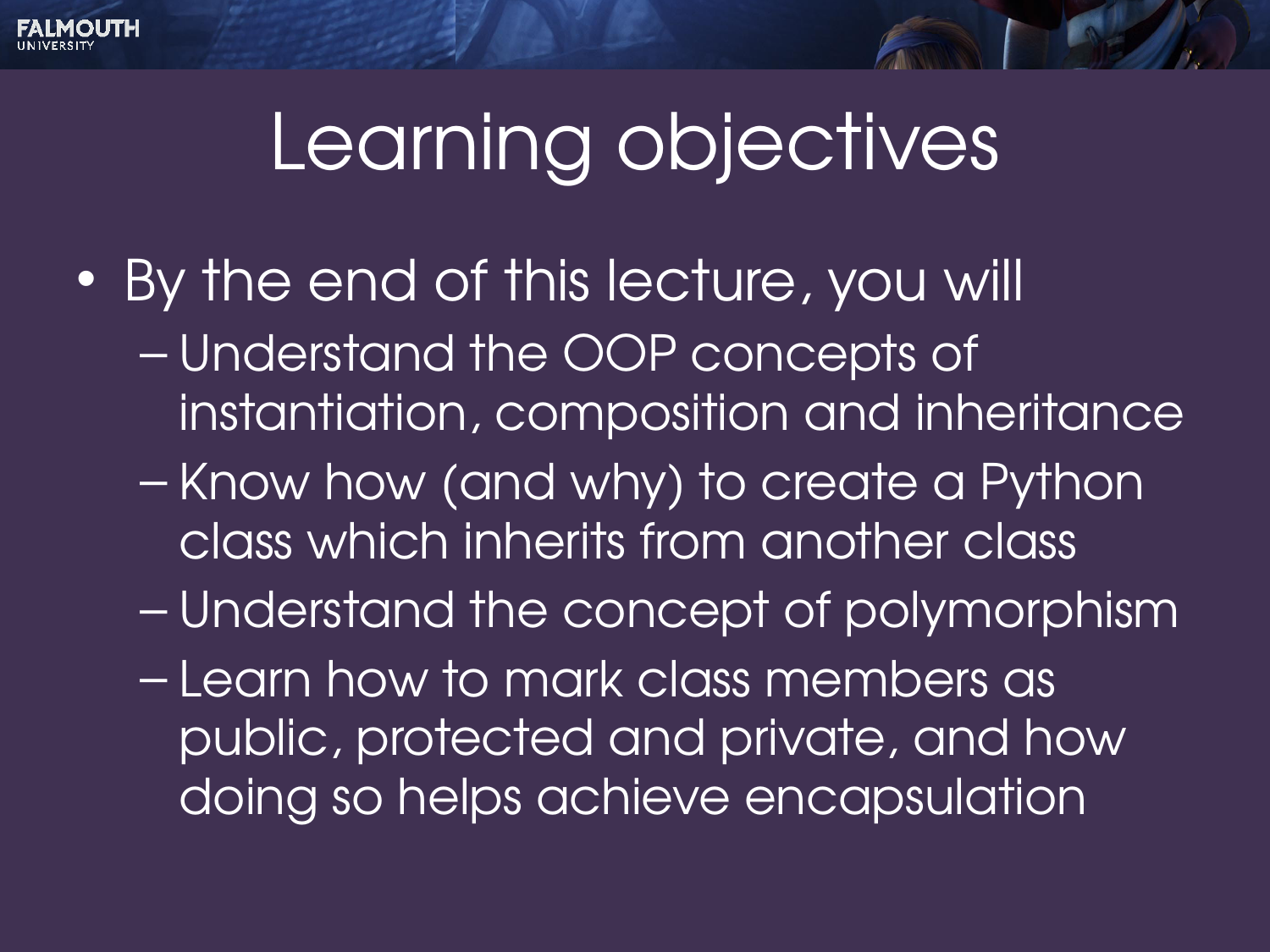

# Learning objectives
By the end of this lecture, you will
Understand the OOP concepts of instantiation, composition and inheritance
Know how (and why) to create a Python class which inherits from another class
Understand the concept of polymorphism
Learn how to mark class members as public, protected and private, and how doing so helps achieve encapsulation